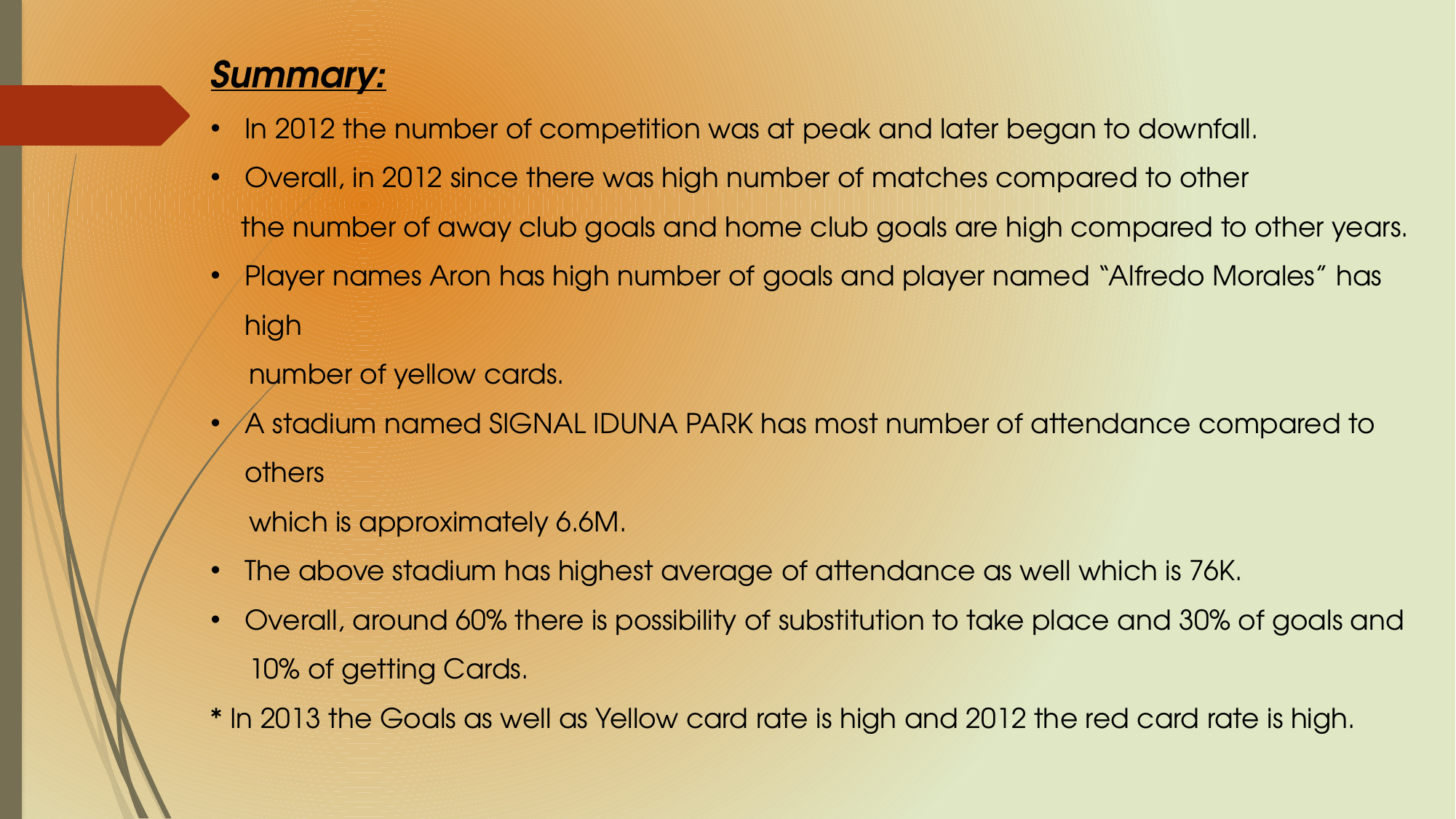

Summary:
In 2012 the number of competition was at peak and later began to downfall.
Overall, in 2012 since there was high number of matches compared to other
    the number of away club goals and home club goals are high compared to other years.
Player names Aron has high number of goals and player named “Alfredo Morales” has high
     number of yellow cards.
A stadium named SIGNAL IDUNA PARK has most number of attendance compared to others
     which is approximately 6.6M.
The above stadium has highest average of attendance as well which is 76K.
Overall, around 60% there is possibility of substitution to take place and 30% of goals and
     10% of getting Cards.
* In 2013 the Goals as well as Yellow card rate is high and 2012 the red card rate is high.